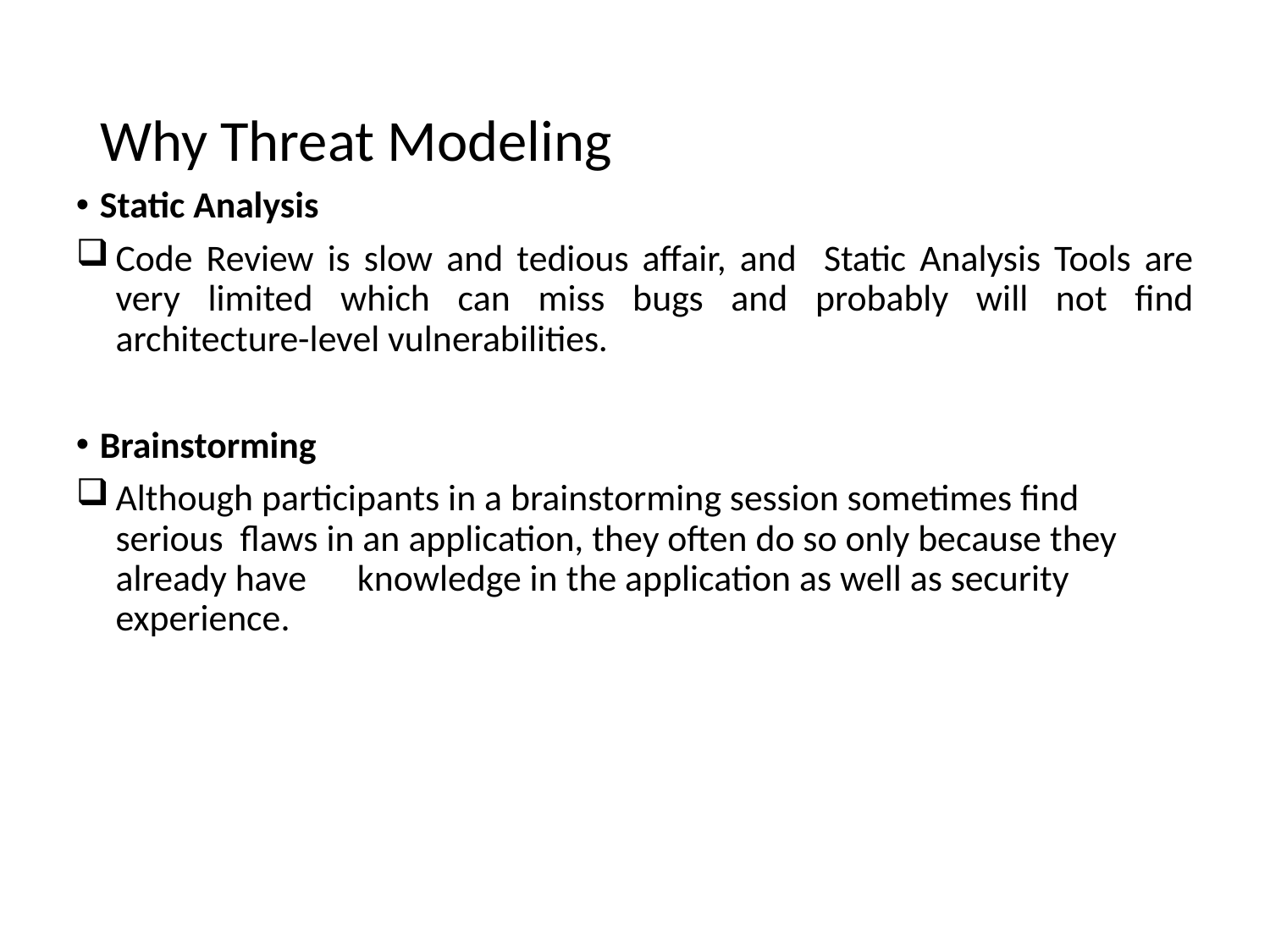

# Why Threat Modeling
Static Analysis
Code Review is slow and tedious affair, and  Static Analysis Tools are very limited which can miss bugs and probably will not find architecture-level vulnerabilities.

Brainstorming
Although participants in a brainstorming session sometimes find serious  flaws in an application, they often do so only because they already have      knowledge in the application as well as security experience.